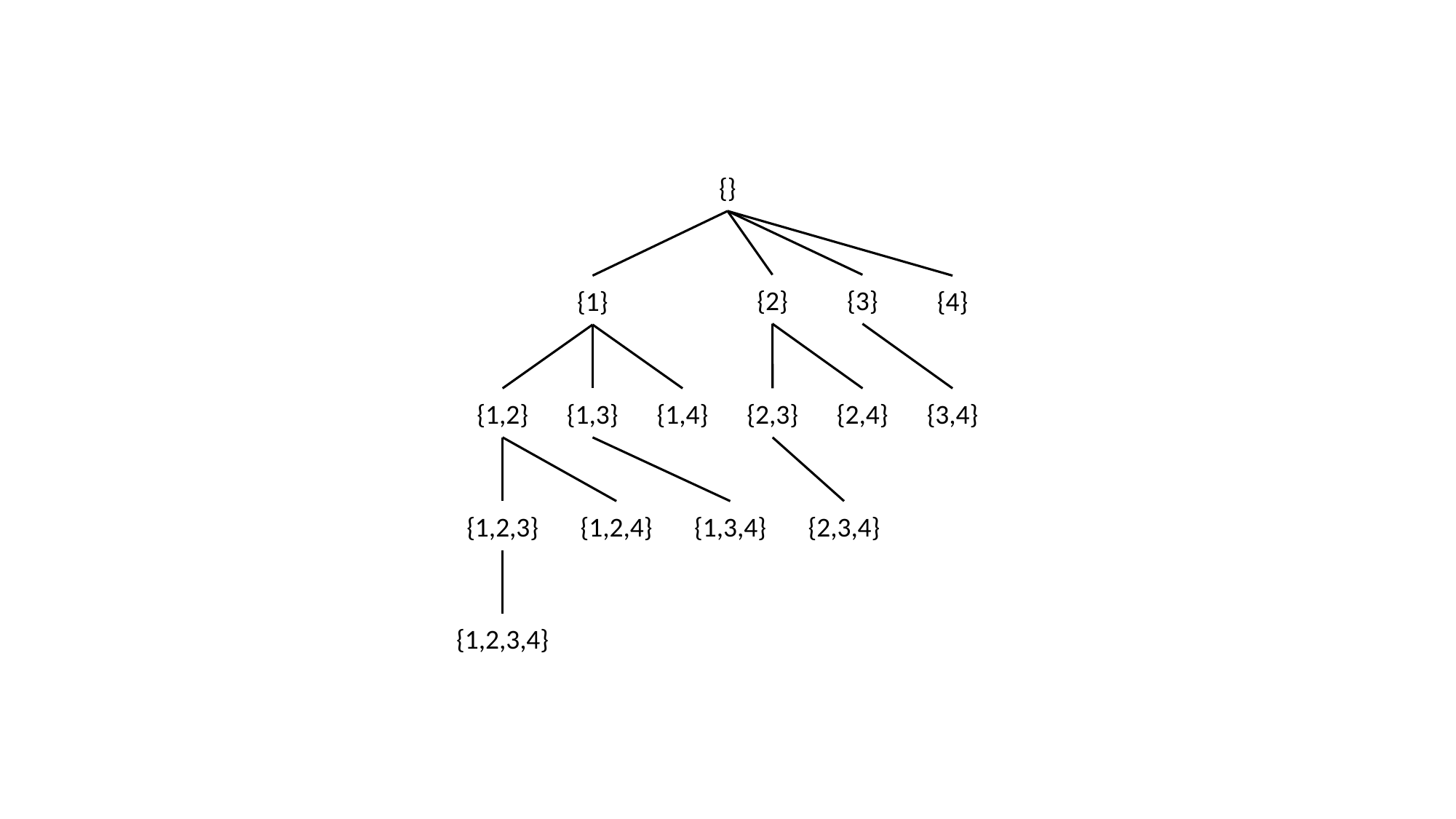

{}
{2}
{3}
{1}
{4}
{1,2}
{1,3}
{1,4}
{2,3}
{2,4}
{3,4}
{1,2,3}
{1,2,4}
{1,3,4}
{2,3,4}
{1,2,3,4}